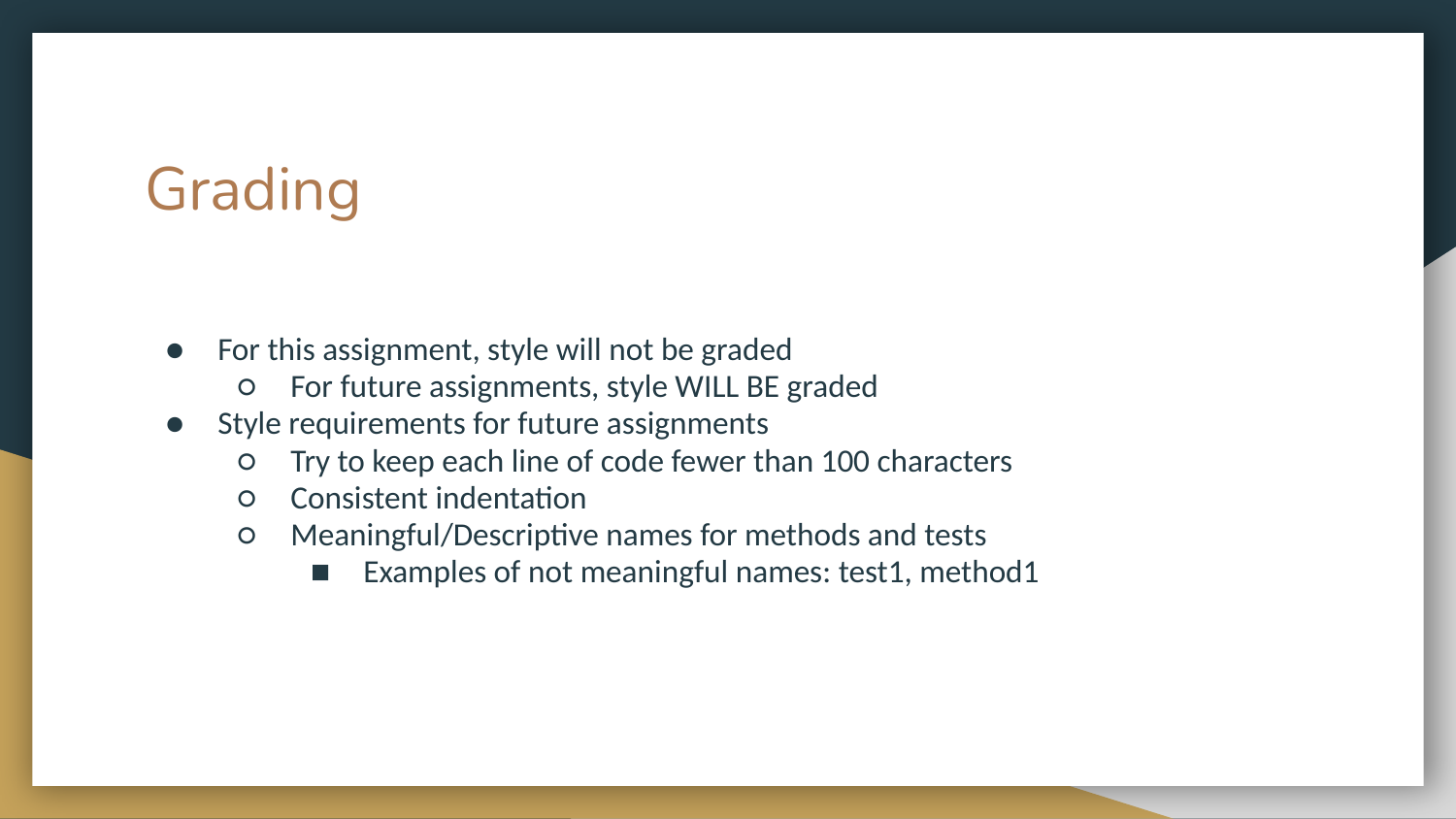

# Grading
For this assignment, style will not be graded
For future assignments, style WILL BE graded
Style requirements for future assignments
Try to keep each line of code fewer than 100 characters
Consistent indentation
Meaningful/Descriptive names for methods and tests
Examples of not meaningful names: test1, method1